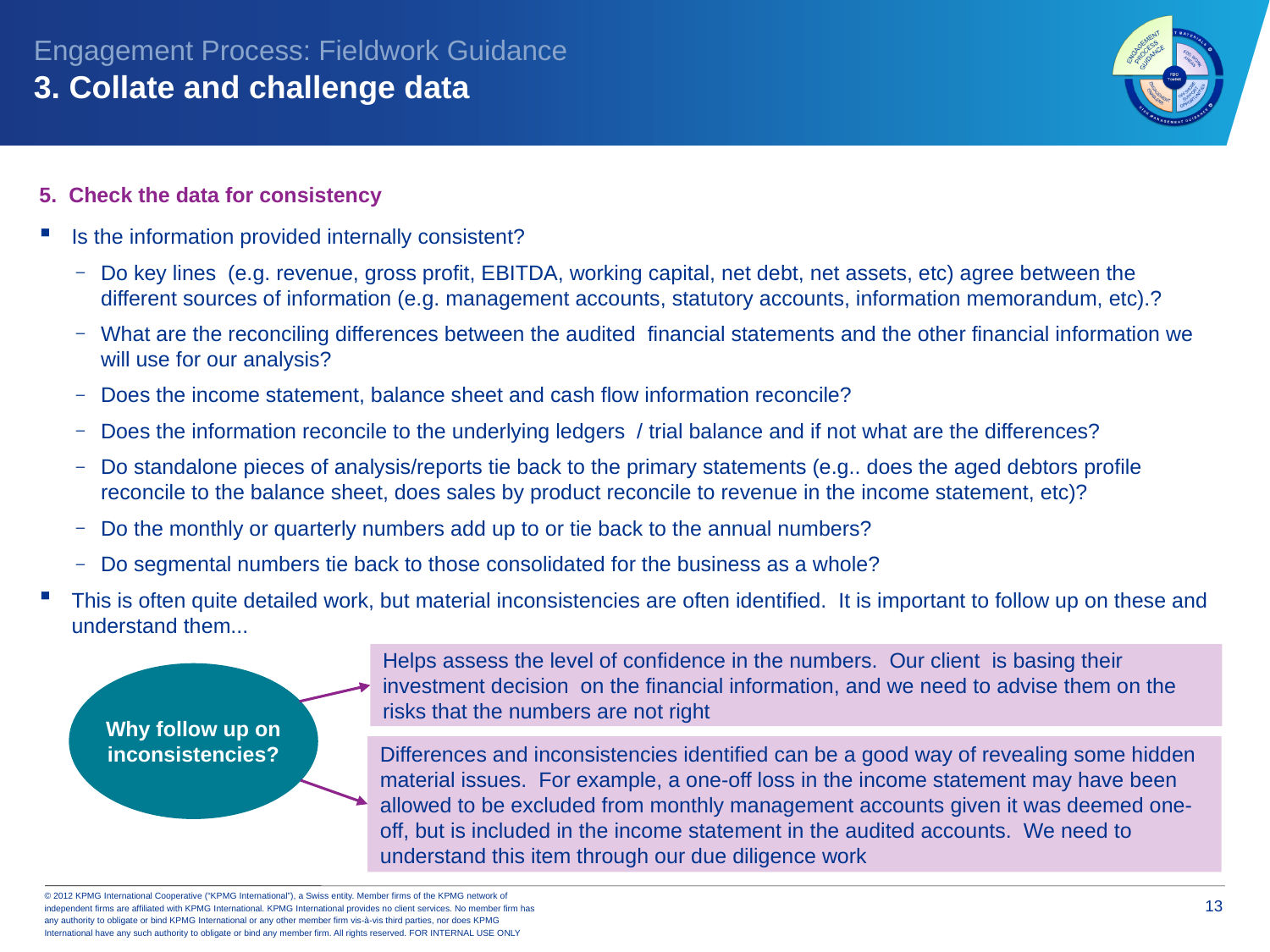

Engagement Process: Fieldwork Guidance
3. Collate and challenge data
5.  Check the data for consistency
Is the information provided internally consistent?
Do key lines  (e.g. revenue, gross profit, EBITDA, working capital, net debt, net assets, etc) agree between the different sources of information (e.g. management accounts, statutory accounts, information memorandum, etc).?
What are the reconciling differences between the audited  financial statements and the other financial information we will use for our analysis?
Does the income statement, balance sheet and cash flow information reconcile?
Does the information reconcile to the underlying ledgers  / trial balance and if not what are the differences?
Do standalone pieces of analysis/reports tie back to the primary statements (e.g.. does the aged debtors profile reconcile to the balance sheet, does sales by product reconcile to revenue in the income statement, etc)?
Do the monthly or quarterly numbers add up to or tie back to the annual numbers?
Do segmental numbers tie back to those consolidated for the business as a whole?
This is often quite detailed work, but material inconsistencies are often identified.  It is important to follow up on these and understand them...

Helps assess the level of confidence in the numbers.  Our client  is basing their investment decision  on the financial information, and we need to advise them on the risks that the numbers are not right
Why follow up on inconsistencies?
Differences and inconsistencies identified can be a good way of revealing some hidden material issues.  For example, a one-off loss in the income statement may have been allowed to be excluded from monthly management accounts given it was deemed one-off, but is included in the income statement in the audited accounts.  We need to understand this item through our due diligence work